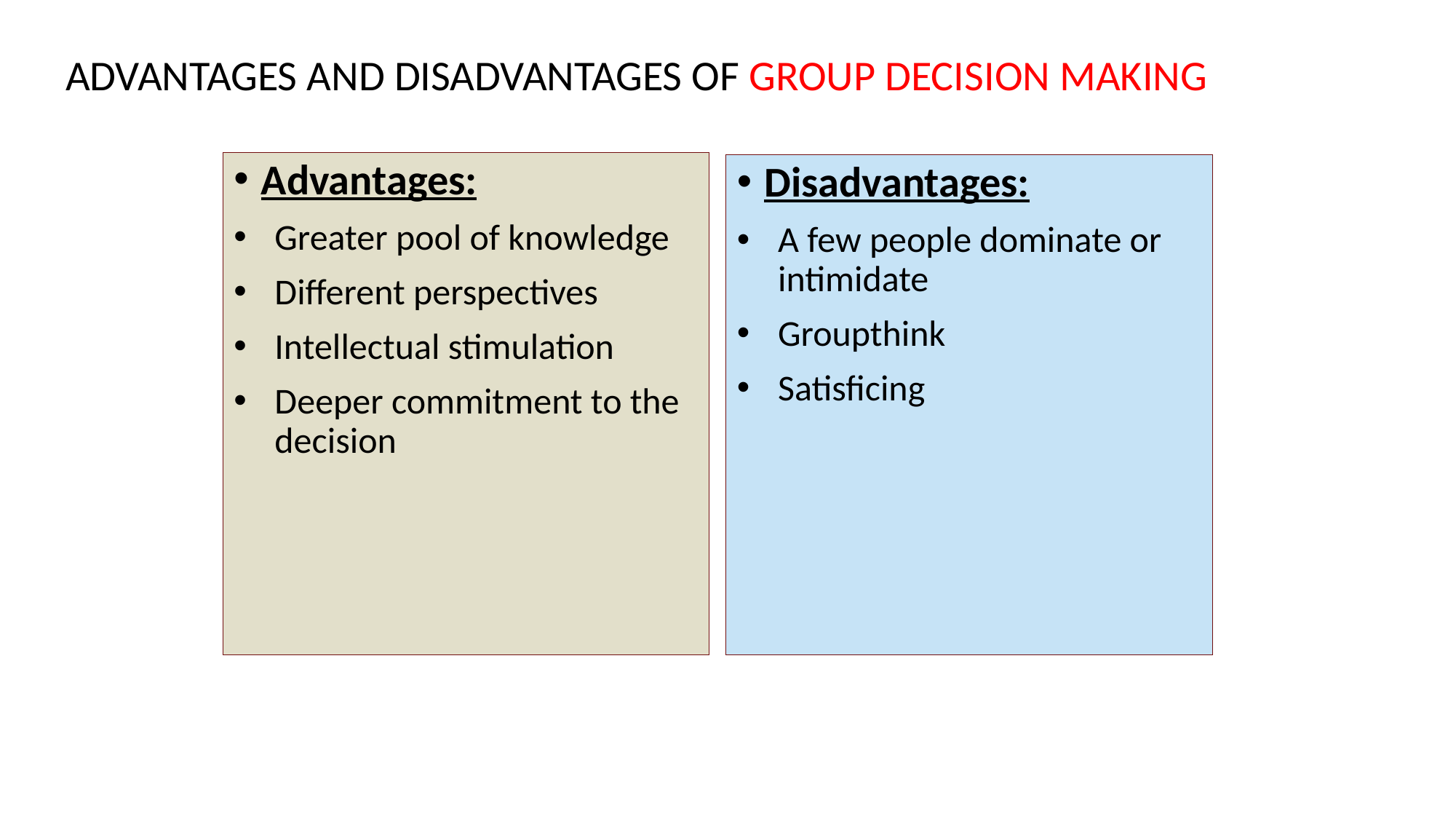

# Advantages and Disadvantages of Group Decision Making
Advantages:
Greater pool of knowledge
Different perspectives
Intellectual stimulation
Deeper commitment to the decision
Disadvantages:
A few people dominate or intimidate
Groupthink
Satisficing